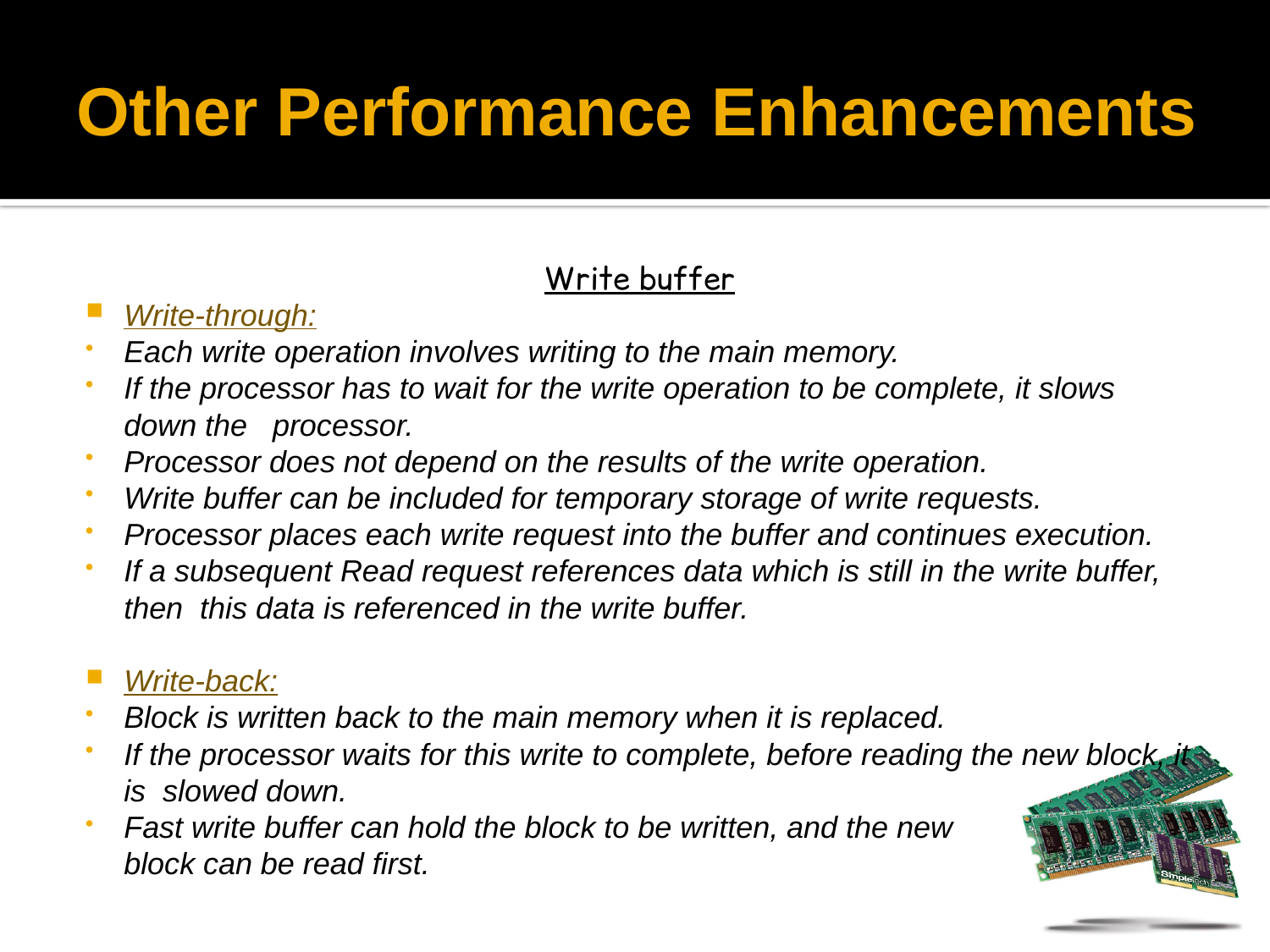

# Other Performance Enhancements
Write buffer
Write-through:
Each write operation involves writing to the main memory.
If the processor has to wait for the write operation to be complete, it slows down the   processor.
Processor does not depend on the results of the write operation.
Write buffer can be included for temporary storage of write requests.
Processor places each write request into the buffer and continues execution.
If a subsequent Read request references data which is still in the write buffer, then  this data is referenced in the write buffer.

Write-back:
Block is written back to the main memory when it is replaced.
If the processor waits for this write to complete, before reading the new block, it is  slowed down.
Fast write buffer can hold the block to be written, and the new
	block can be read first.